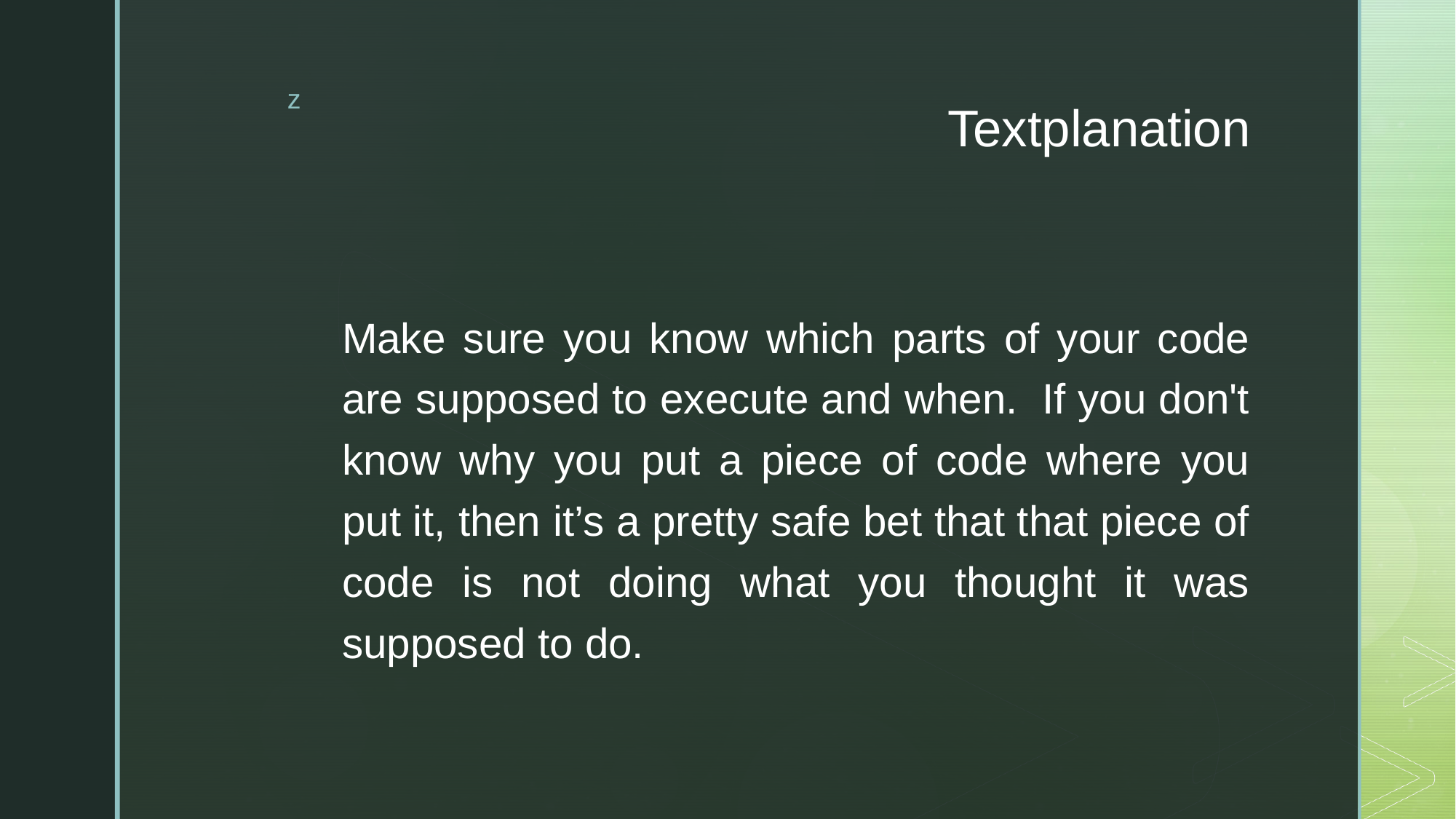

# Textplanation
Make sure you know which parts of your code are supposed to execute and when.  If you don't know why you put a piece of code where you put it, then it’s a pretty safe bet that that piece of code is not doing what you thought it was supposed to do.